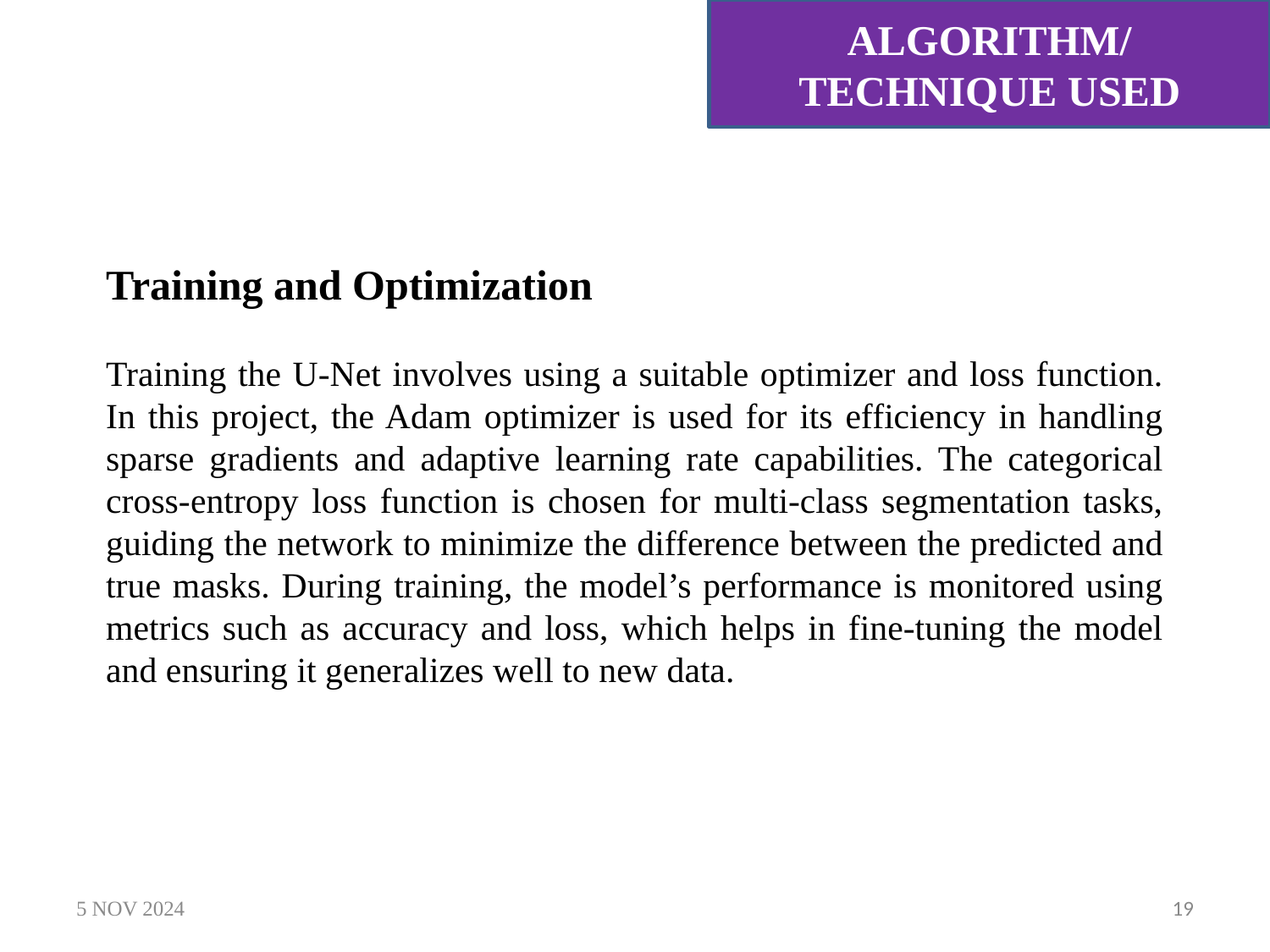

ALGORITHM/ TECHNIQUE USED
Training and Optimization

Training the U-Net involves using a suitable optimizer and loss function. In this project, the Adam optimizer is used for its efficiency in handling sparse gradients and adaptive learning rate capabilities. The categorical cross-entropy loss function is chosen for multi-class segmentation tasks, guiding the network to minimize the difference between the predicted and true masks. During training, the model’s performance is monitored using metrics such as accuracy and loss, which helps in fine-tuning the model and ensuring it generalizes well to new data.
5 NOV 2024
19